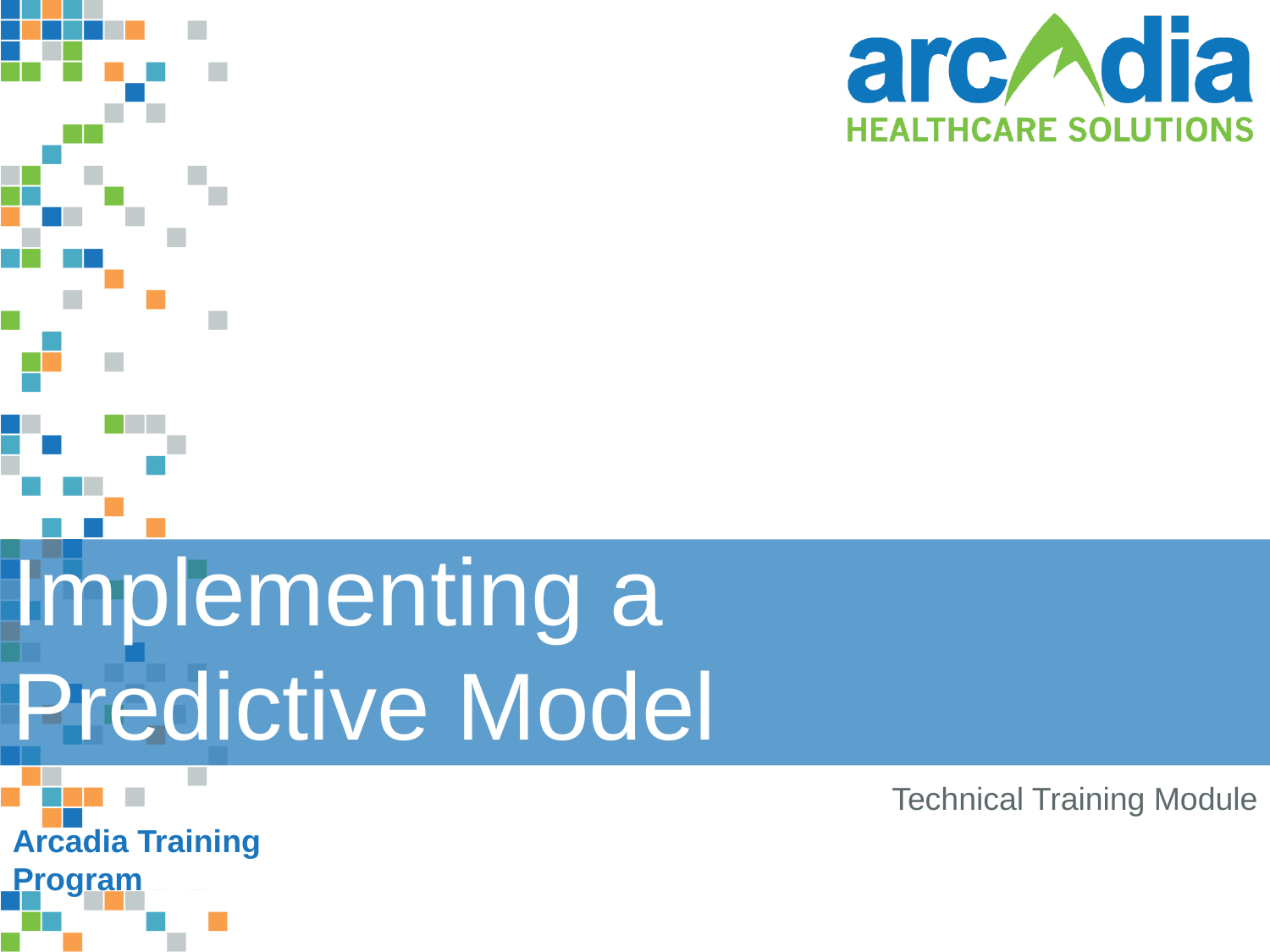

# Implementing a Predictive Model
Technical Training Module
Arcadia Training Program